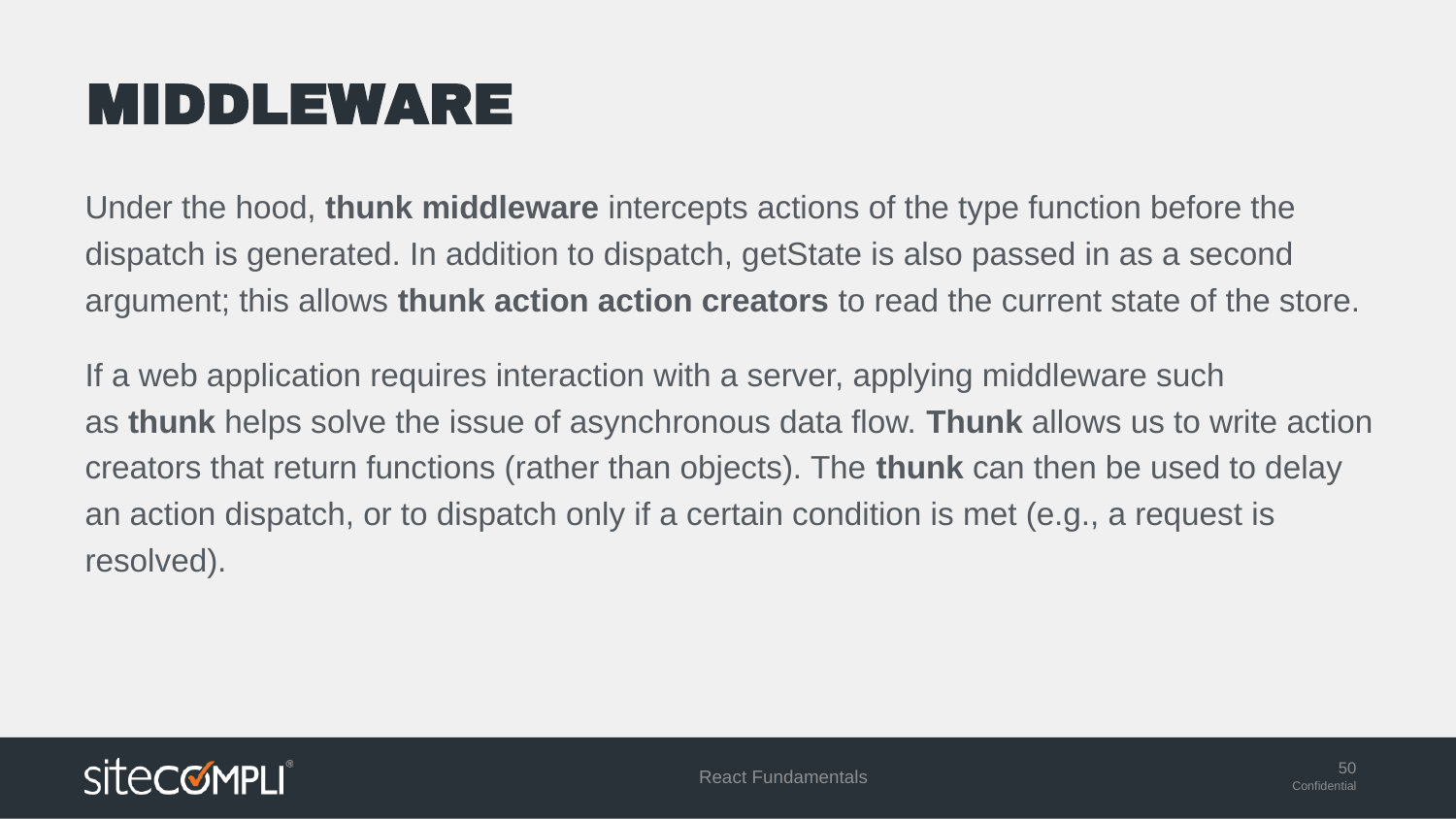

# middleware
Under the hood, thunk middleware intercepts actions of the type function before the dispatch is generated. In addition to dispatch, getState is also passed in as a second argument; this allows thunk action action creators to read the current state of the store.
If a web application requires interaction with a server, applying middleware such as thunk helps solve the issue of asynchronous data flow. Thunk allows us to write action creators that return functions (rather than objects). The thunk can then be used to delay an action dispatch, or to dispatch only if a certain condition is met (e.g., a request is resolved).
React Fundamentals
50